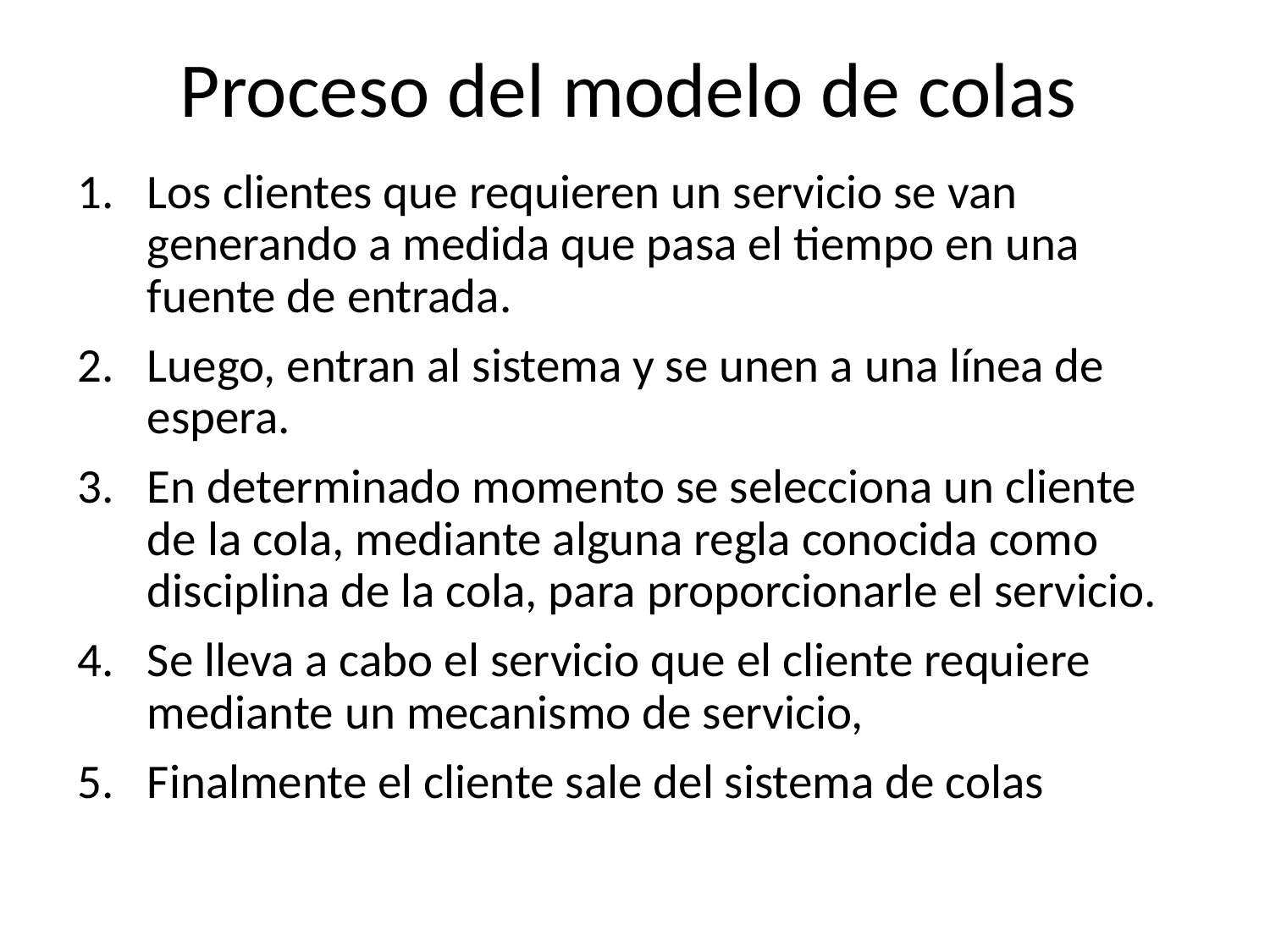

# Proceso del modelo de colas
Los clientes que requieren un servicio se van generando a medida que pasa el tiempo en una fuente de entrada.
Luego, entran al sistema y se unen a una línea de espera.
En determinado momento se selecciona un cliente de la cola, mediante alguna regla conocida como disciplina de la cola, para proporcionarle el servicio.
Se lleva a cabo el servicio que el cliente requiere mediante un mecanismo de servicio,
Finalmente el cliente sale del sistema de colas